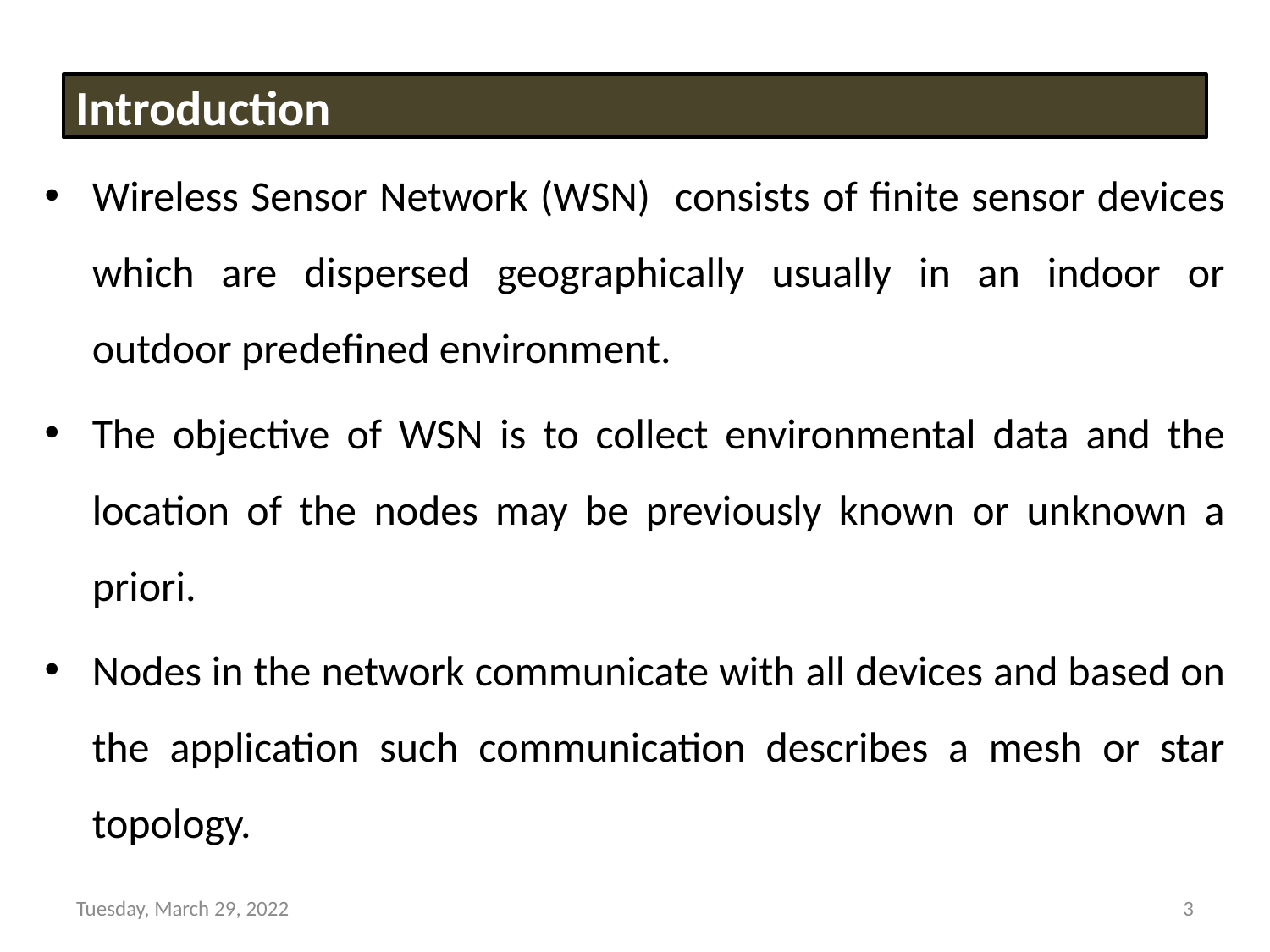

Introduction
Wireless Sensor Network (WSN)  consists of finite sensor devices which are dispersed geographically usually in an indoor or outdoor predefined environment.
The objective of WSN is to collect environmental data and the location of the nodes may be previously known or unknown a priori.
Nodes in the network communicate with all devices and based on the application such communication describes a mesh or star topology.
Tuesday, March 29, 2022
3